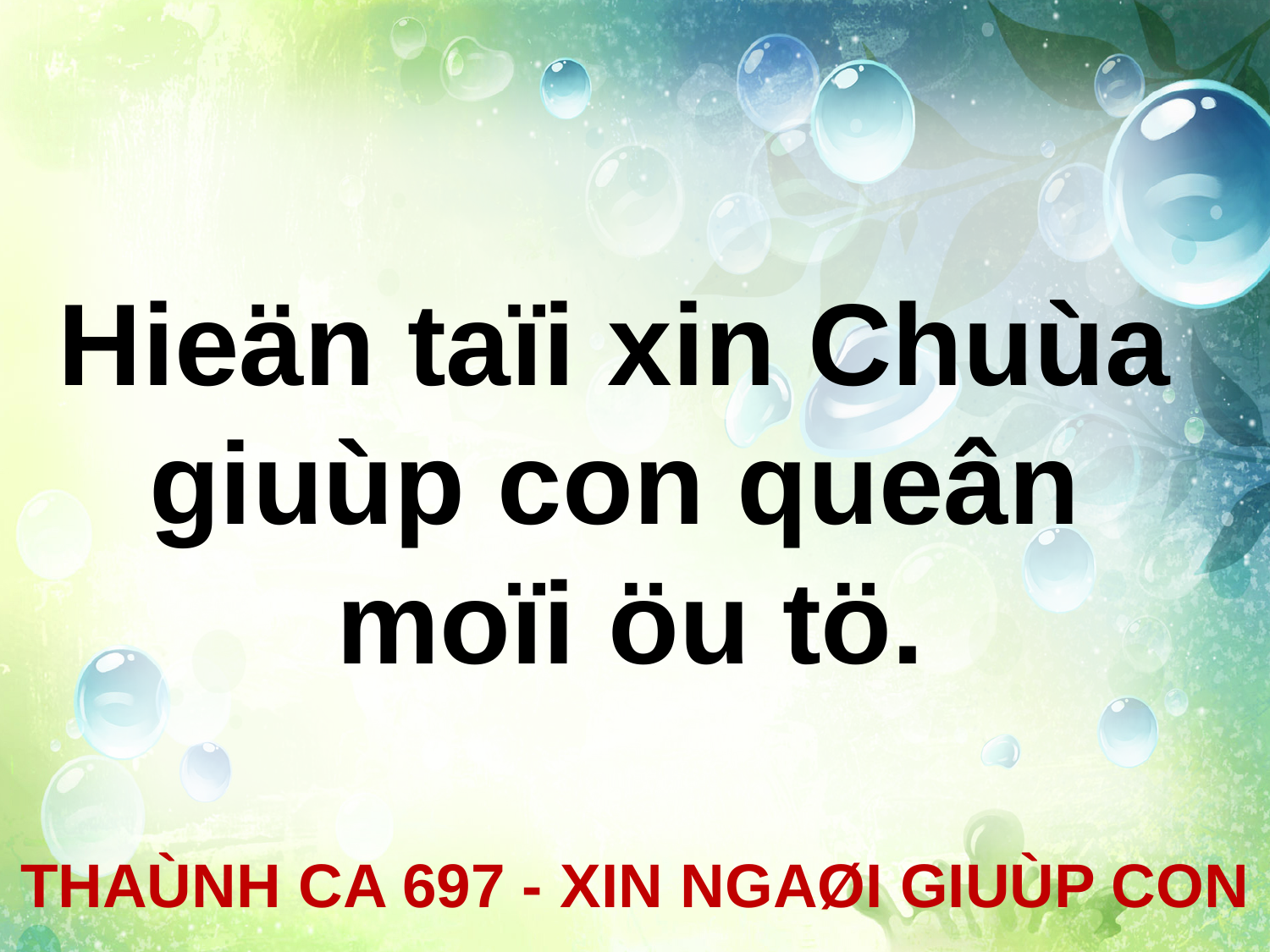

Hieän taïi xin Chuùa
giuùp con queân
moïi öu tö.
THAÙNH CA 697 - XIN NGAØI GIUÙP CON